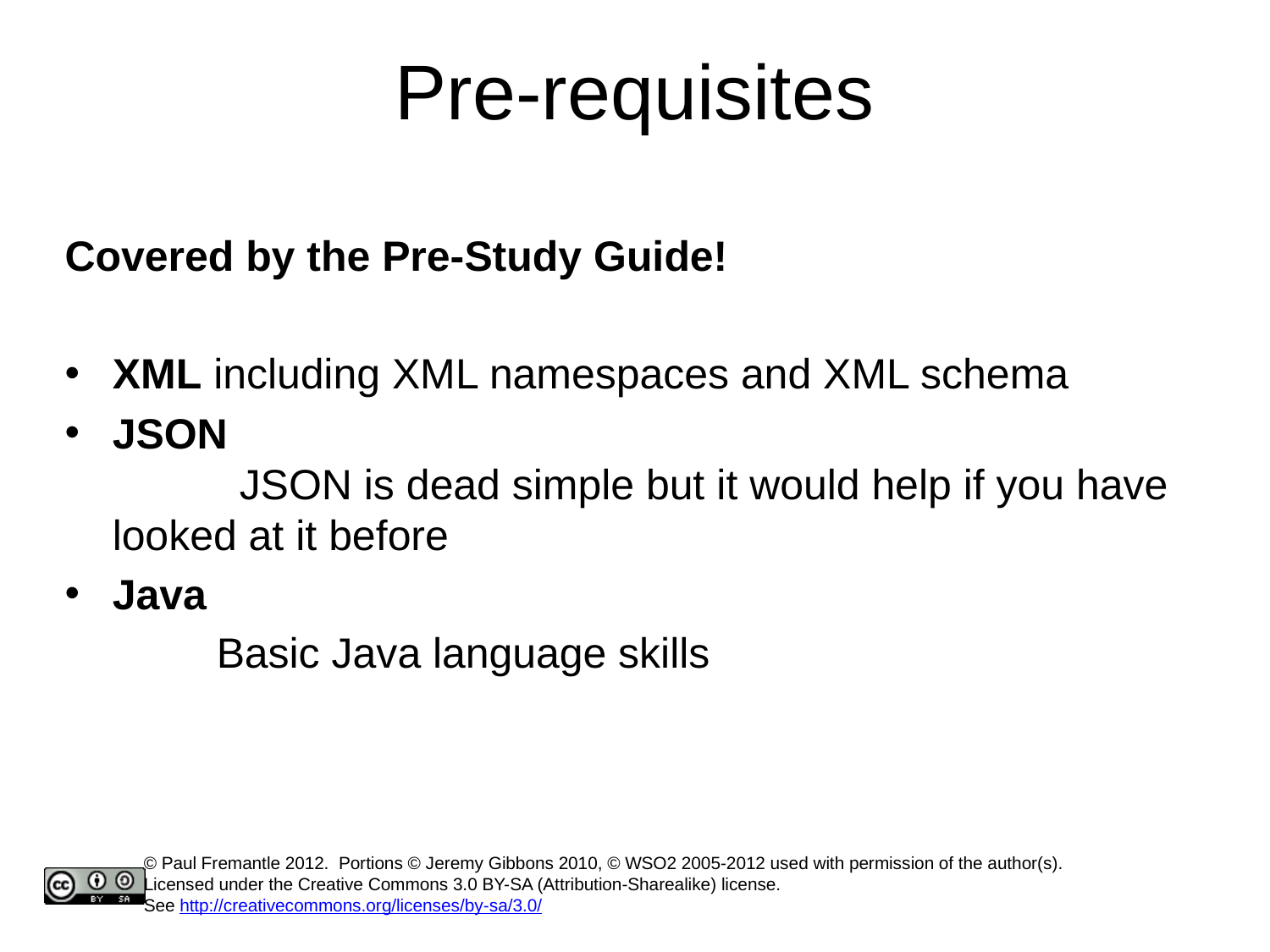

# Pre-requisites
Covered by the Pre-Study Guide!

XML including XML namespaces and XML schema
JSON
	JSON is dead simple but it would help if you have looked at it before
Java
	Basic Java language skills